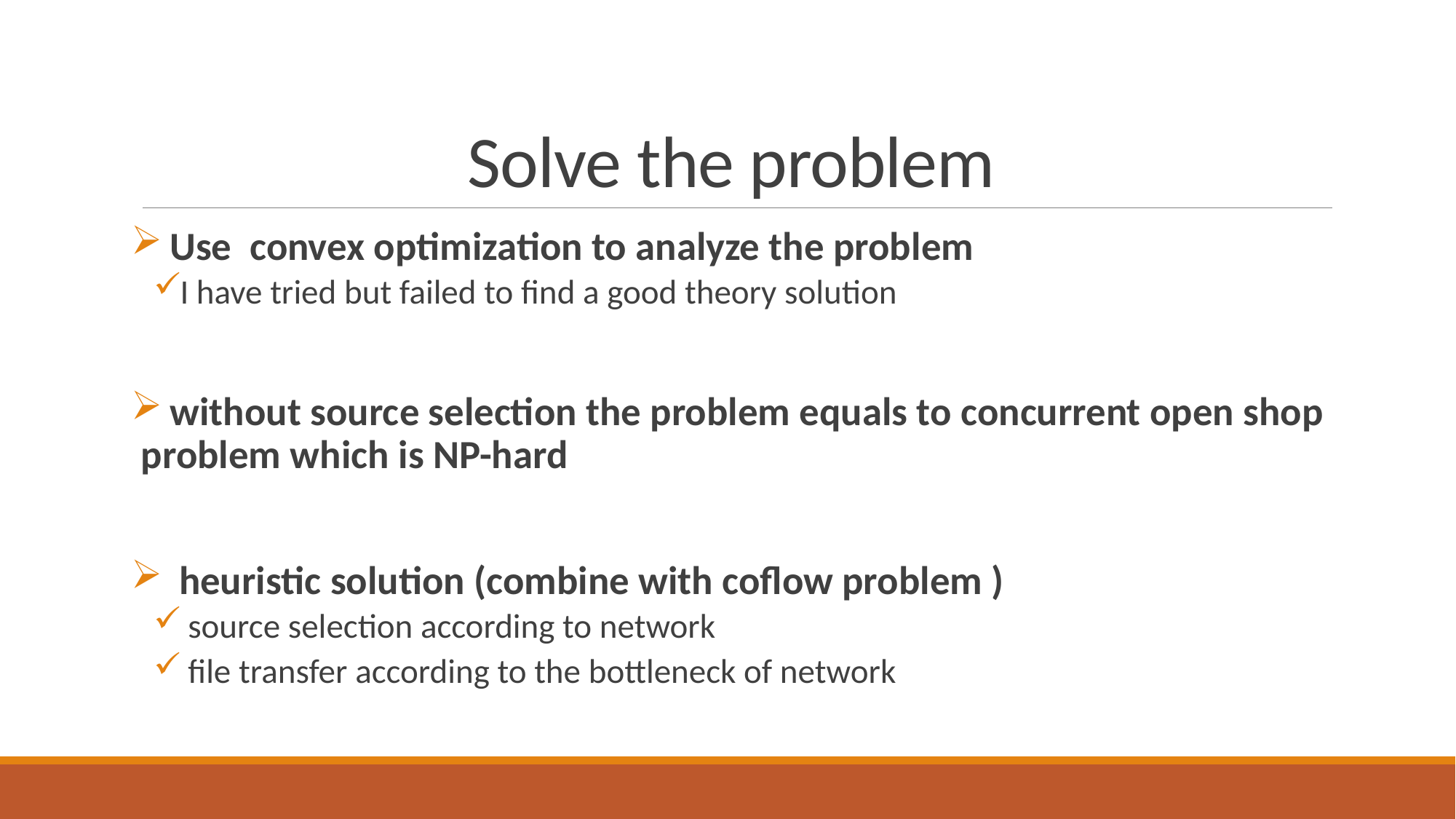

# Solve the problem
 Use  convex optimization to analyze the problem
I have tried but failed to find a good theory solution

 without source selection the problem equals to concurrent open shop problem which is NP-hard

  heuristic solution (combine with coflow problem )
 source selection according to network
 file transfer according to the bottleneck of network